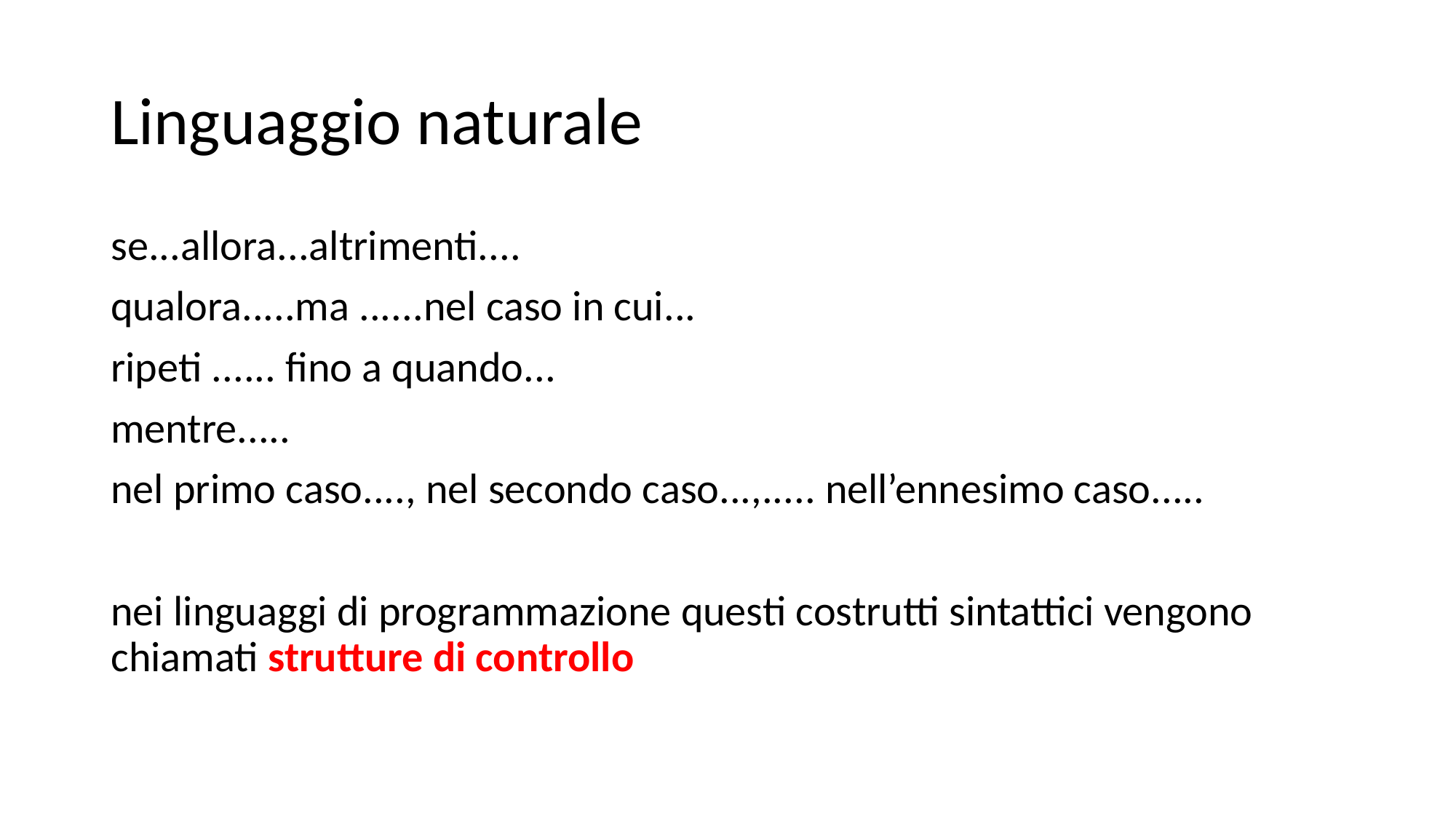

# Linguaggio naturale
se...allora...altrimenti....
qualora.....ma ......nel caso in cui...
ripeti ...... fino a quando...
mentre.....
nel primo caso...., nel secondo caso...,..... nell’ennesimo caso.....

nei linguaggi di programmazione questi costrutti sintattici vengono chiamati strutture di controllo